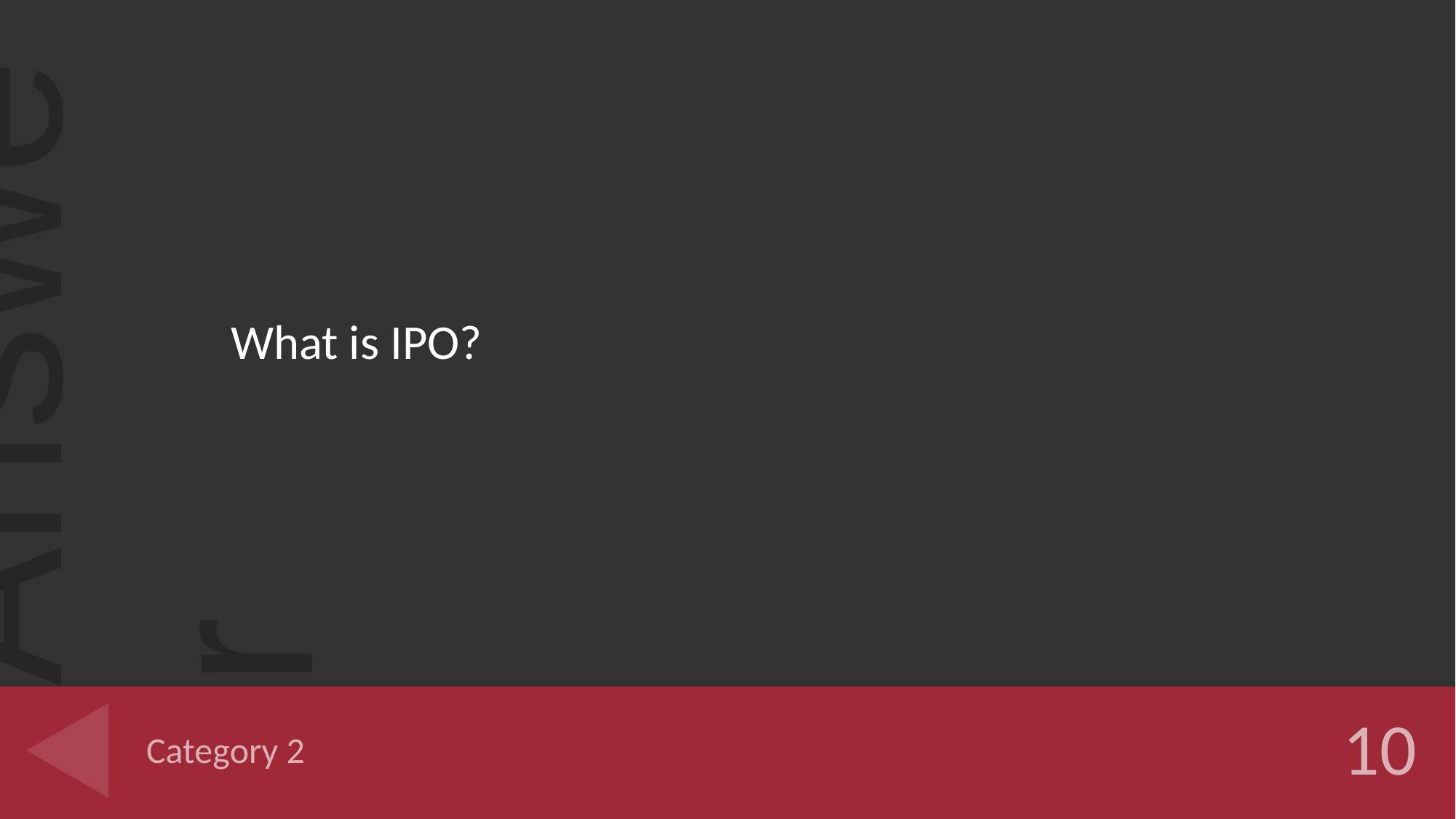

What is IPO?
# Category 2
10